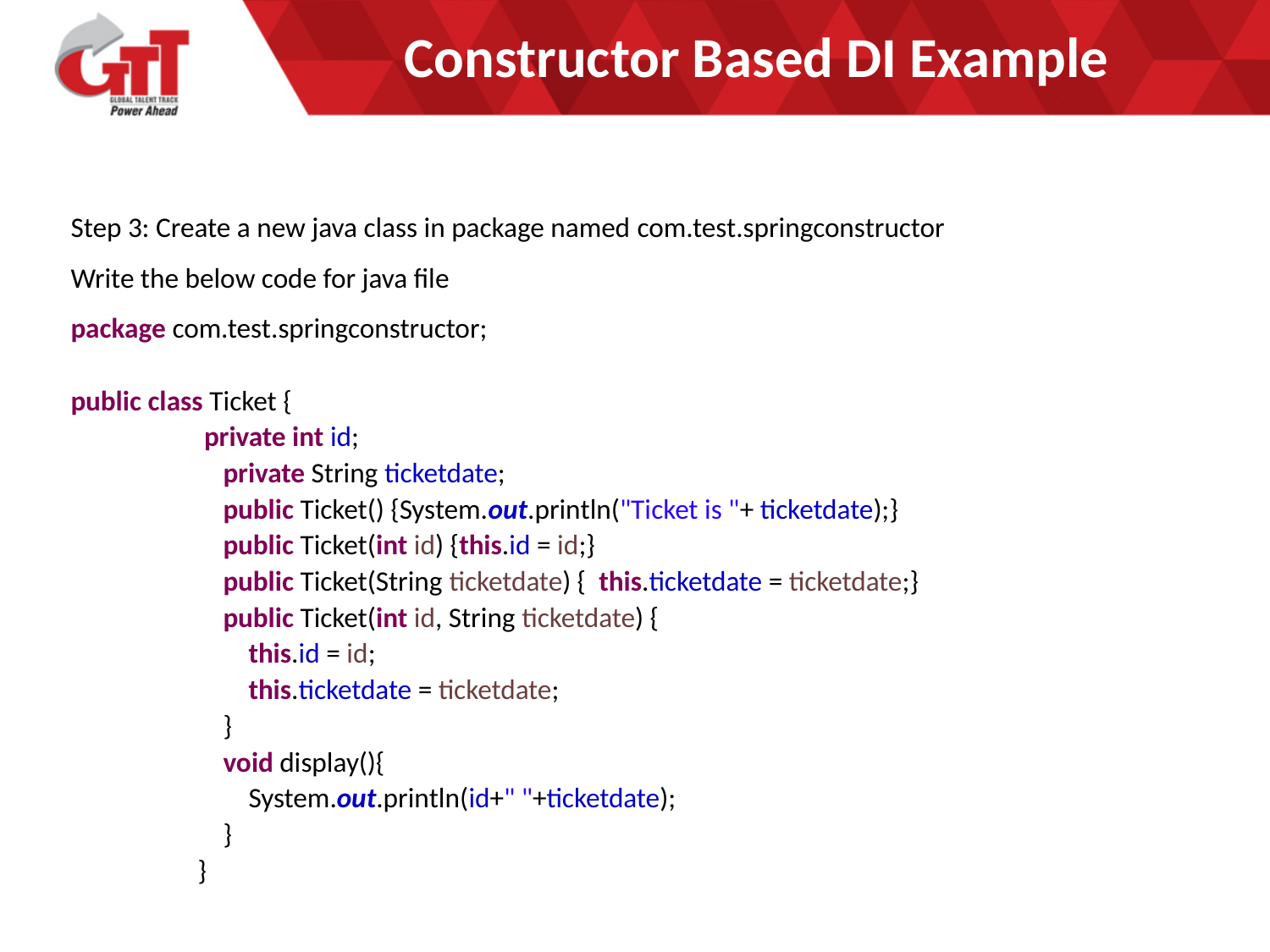

# Constructor Based DI Example
Step 3: Create a new java class in package named com.test.springconstructor
Write the below code for java file
package com.test.springconstructor;

public class Ticket {
	 private int id;
	    private String ticketdate;
	    public Ticket() {System.out.println("Ticket is "+ ticketdate);}
	    public Ticket(int id) {this.id = id;}
	    public Ticket(String ticketdate) {  this.ticketdate = ticketdate;}
	    public Ticket(int id, String ticketdate) {
	        this.id = id;
	        this.ticketdate = ticketdate;
	    }
	    void display(){
	        System.out.println(id+" "+ticketdate);
	    }
	}